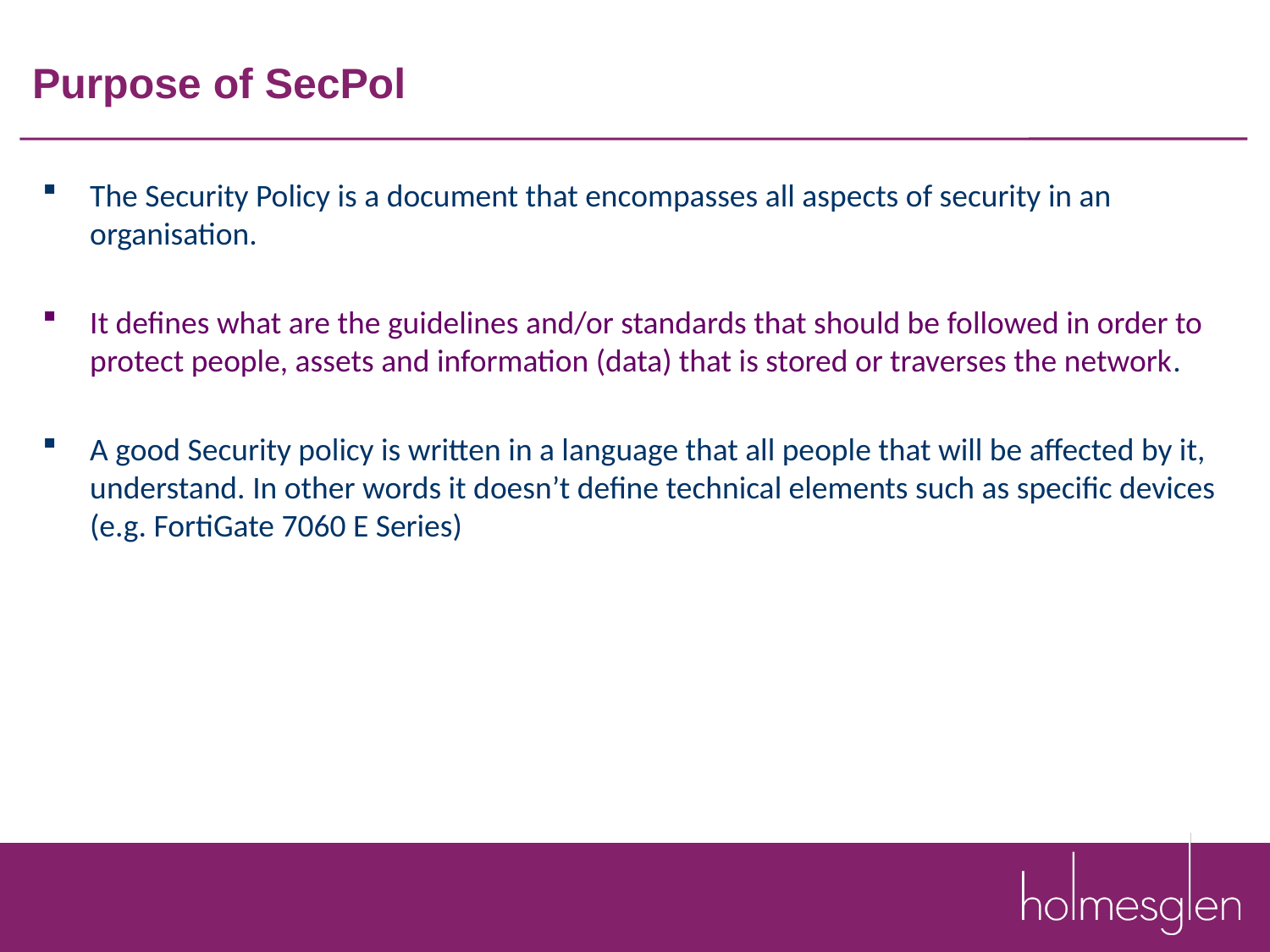

# Purpose of SecPol
The Security Policy is a document that encompasses all aspects of security in an organisation.

It defines what are the guidelines and/or standards that should be followed in order to protect people, assets and information (data) that is stored or traverses the network.

A good Security policy is written in a language that all people that will be affected by it, understand. In other words it doesn’t define technical elements such as specific devices (e.g. FortiGate 7060 E Series)